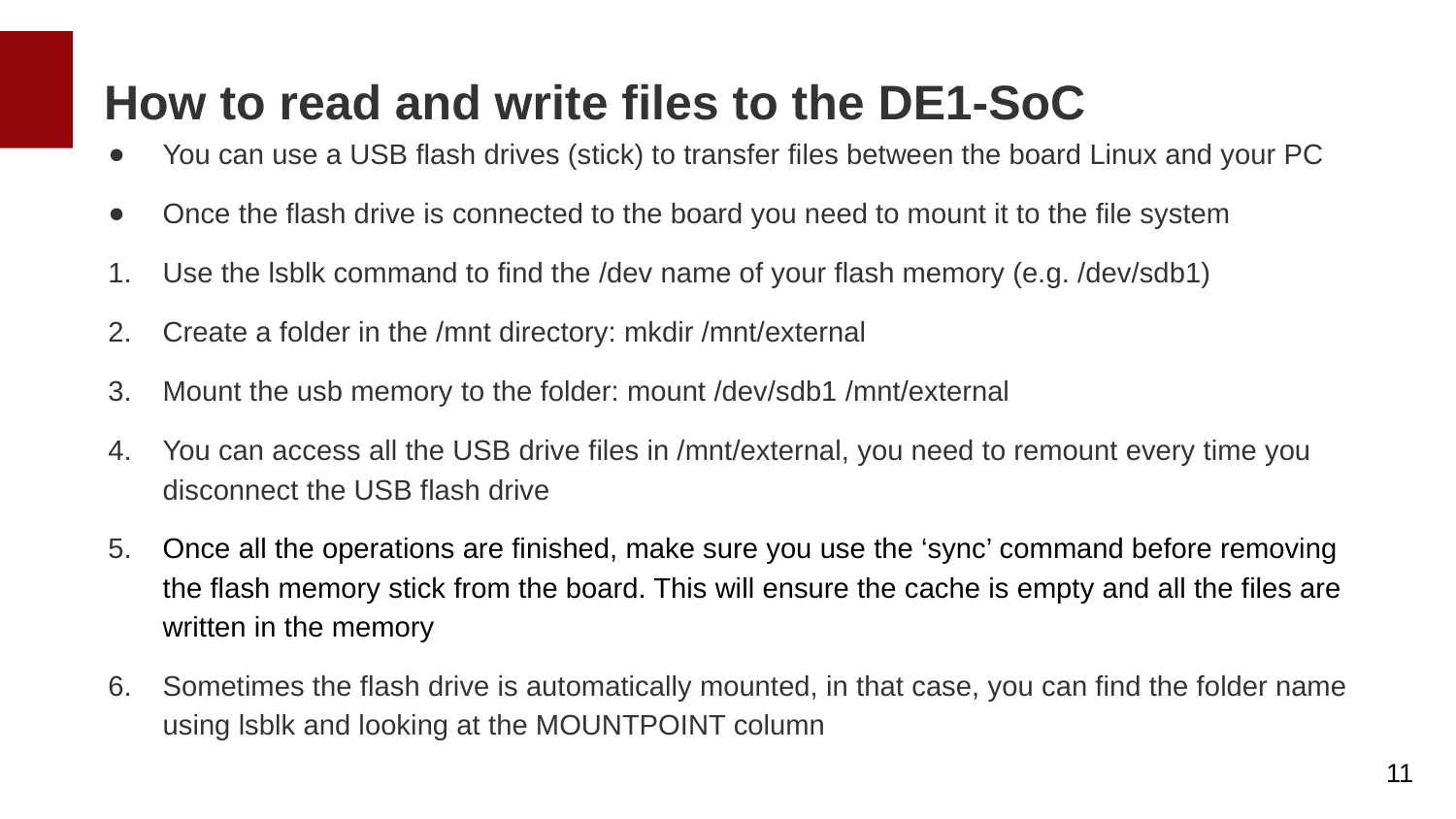

How to read and write files to the DE1-SoC
You can use a USB flash drives (stick) to transfer files between the board Linux and your PC
Once the flash drive is connected to the board you need to mount it to the file system
Use the lsblk command to find the /dev name of your flash memory (e.g. /dev/sdb1)
Create a folder in the /mnt directory: mkdir /mnt/external
Mount the usb memory to the folder: mount /dev/sdb1 /mnt/external
You can access all the USB drive files in /mnt/external, you need to remount every time you disconnect the USB flash drive
Once all the operations are finished, make sure you use the ‘sync’ command before removing the flash memory stick from the board. This will ensure the cache is empty and all the files are written in the memory
Sometimes the flash drive is automatically mounted, in that case, you can find the folder name using lsblk and looking at the MOUNTPOINT column
11